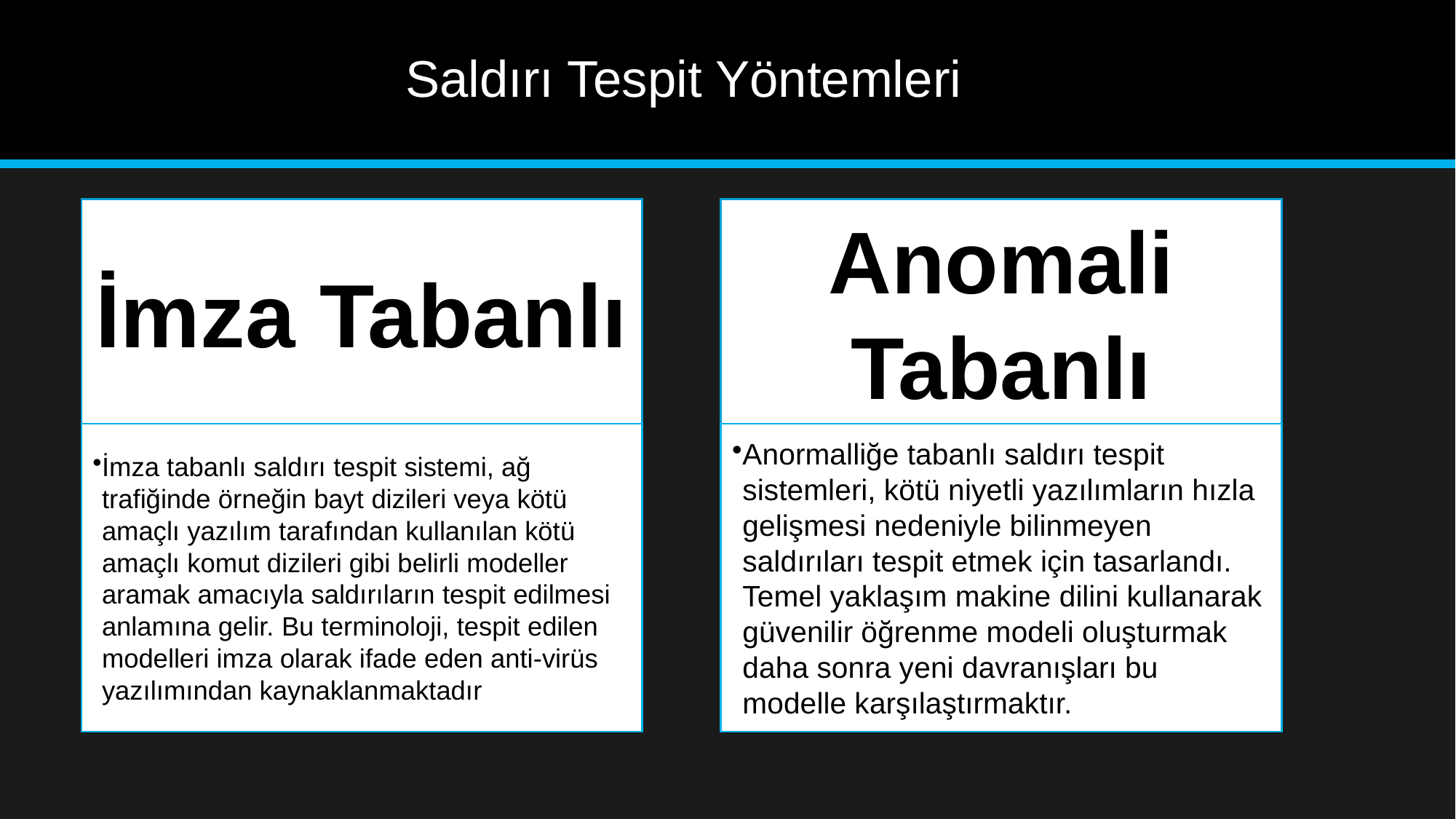

# Saldırı Tespit Yöntemleri
İmza Tabanlı
Anomali Tabanlı
İmza tabanlı saldırı tespit sistemi, ağ trafiğinde örneğin bayt dizileri veya kötü amaçlı yazılım tarafından kullanılan kötü amaçlı komut dizileri gibi belirli modeller aramak amacıyla saldırıların tespit edilmesi anlamına gelir. Bu terminoloji, tespit edilen modelleri imza olarak ifade eden anti-virüs yazılımından kaynaklanmaktadır
Anormalliğe tabanlı saldırı tespit sistemleri, kötü niyetli yazılımların hızla gelişmesi nedeniyle bilinmeyen saldırıları tespit etmek için tasarlandı. Temel yaklaşım makine dilini kullanarak güvenilir öğrenme modeli oluşturmak daha sonra yeni davranışları bu modelle karşılaştırmaktır.